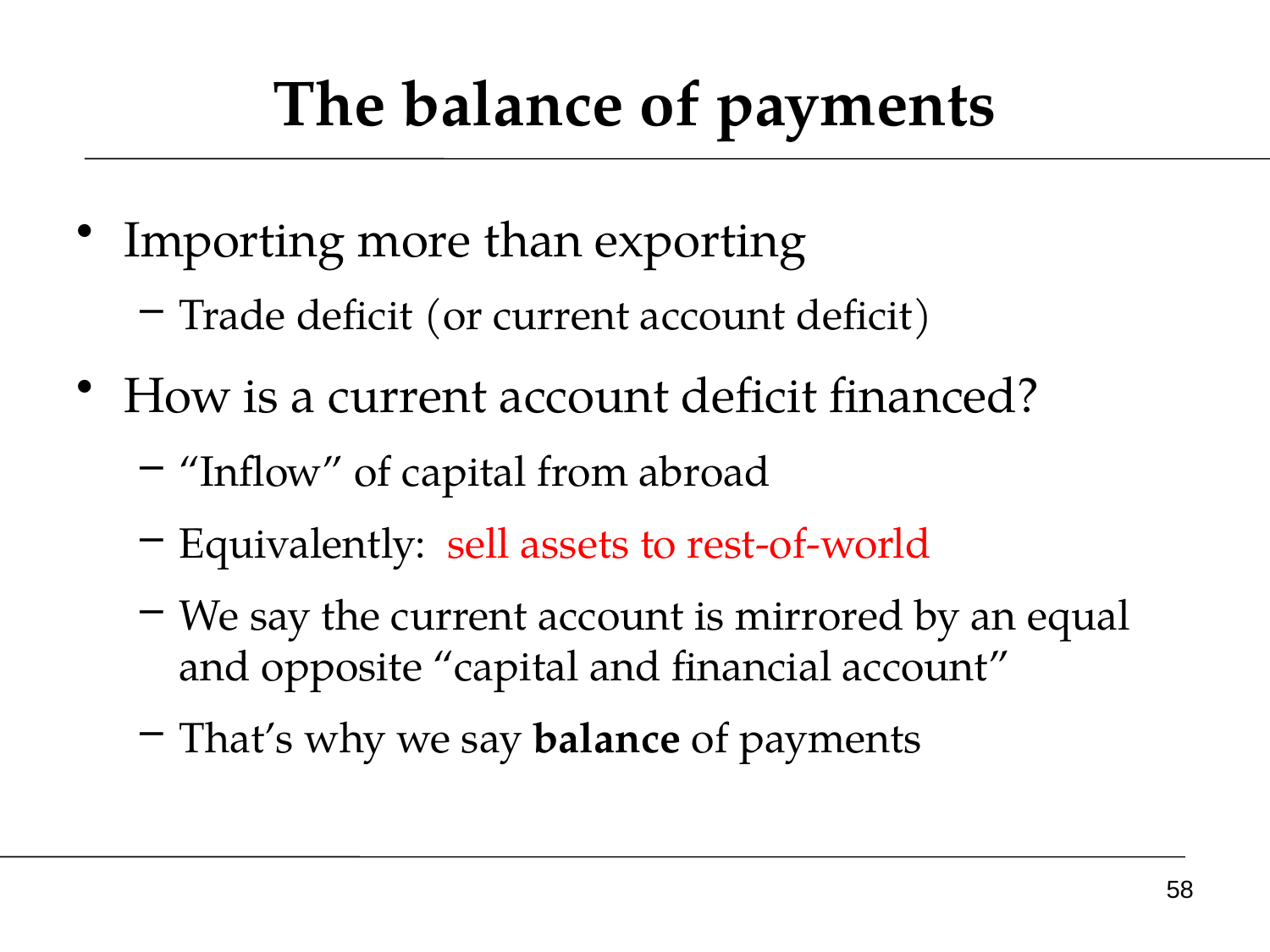

# The balance of payments
Importing more than exporting
Trade deficit (or current account deficit)
How is a current account deficit financed?
“Inflow” of capital from abroad
Equivalently:  sell assets to rest-of-world
We say the current account is mirrored by an equal and opposite “capital and financial account”
That’s why we say balance of payments
58